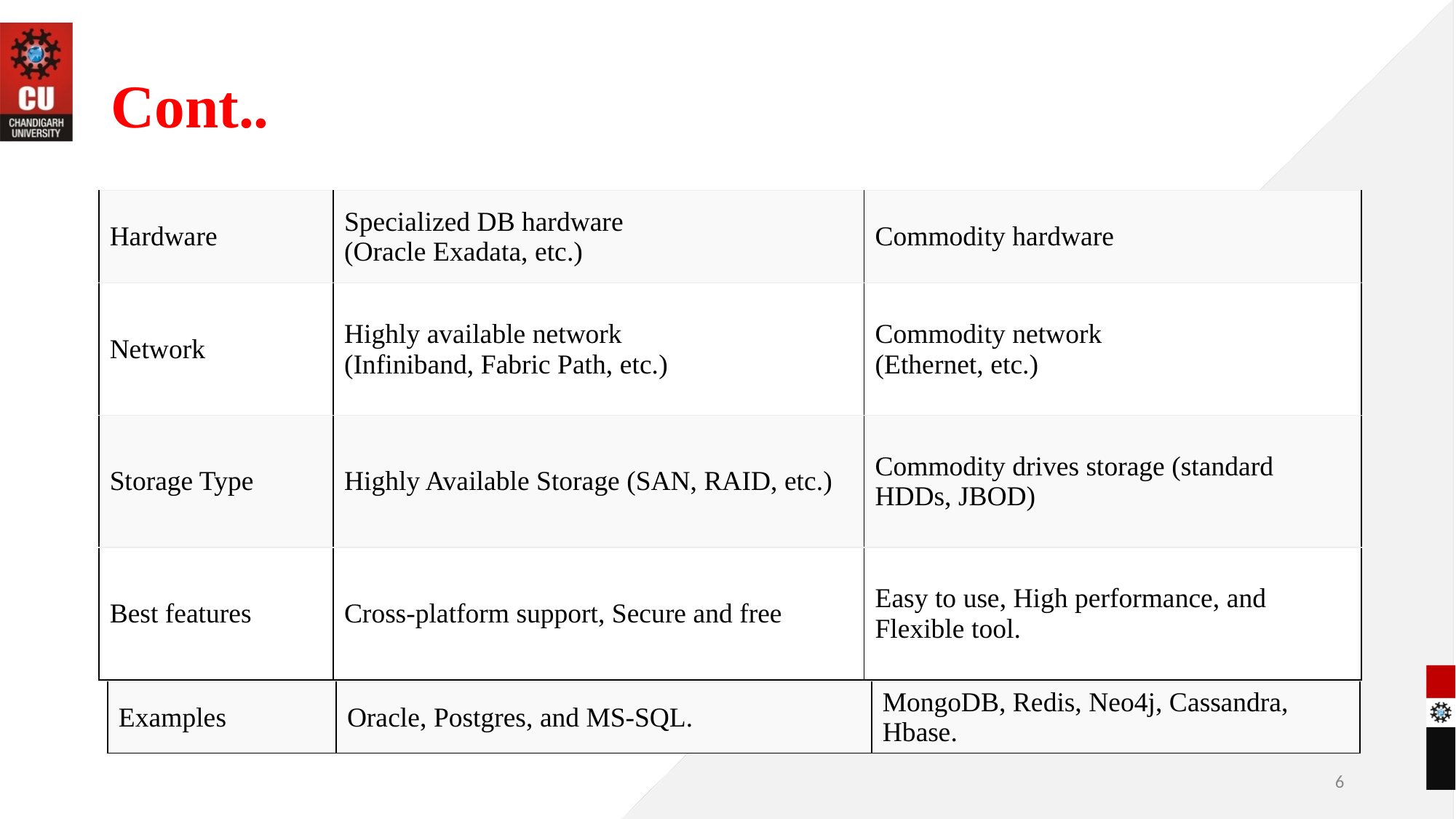

# Cont..
| Hardware | Specialized DB hardware (Oracle Exadata, etc.) | Commodity hardware |
| --- | --- | --- |
| Network | Highly available network (Infiniband, Fabric Path, etc.) | Commodity network (Ethernet, etc.) |
| Storage Type | Highly Available Storage (SAN, RAID, etc.) | Commodity drives storage (standard HDDs, JBOD) |
| Best features | Cross-platform support, Secure and free | Easy to use, High performance, and Flexible tool. |
| Examples | Oracle, Postgres, and MS-SQL. | MongoDB, Redis, Neo4j, Cassandra, Hbase. |
| --- | --- | --- |
6